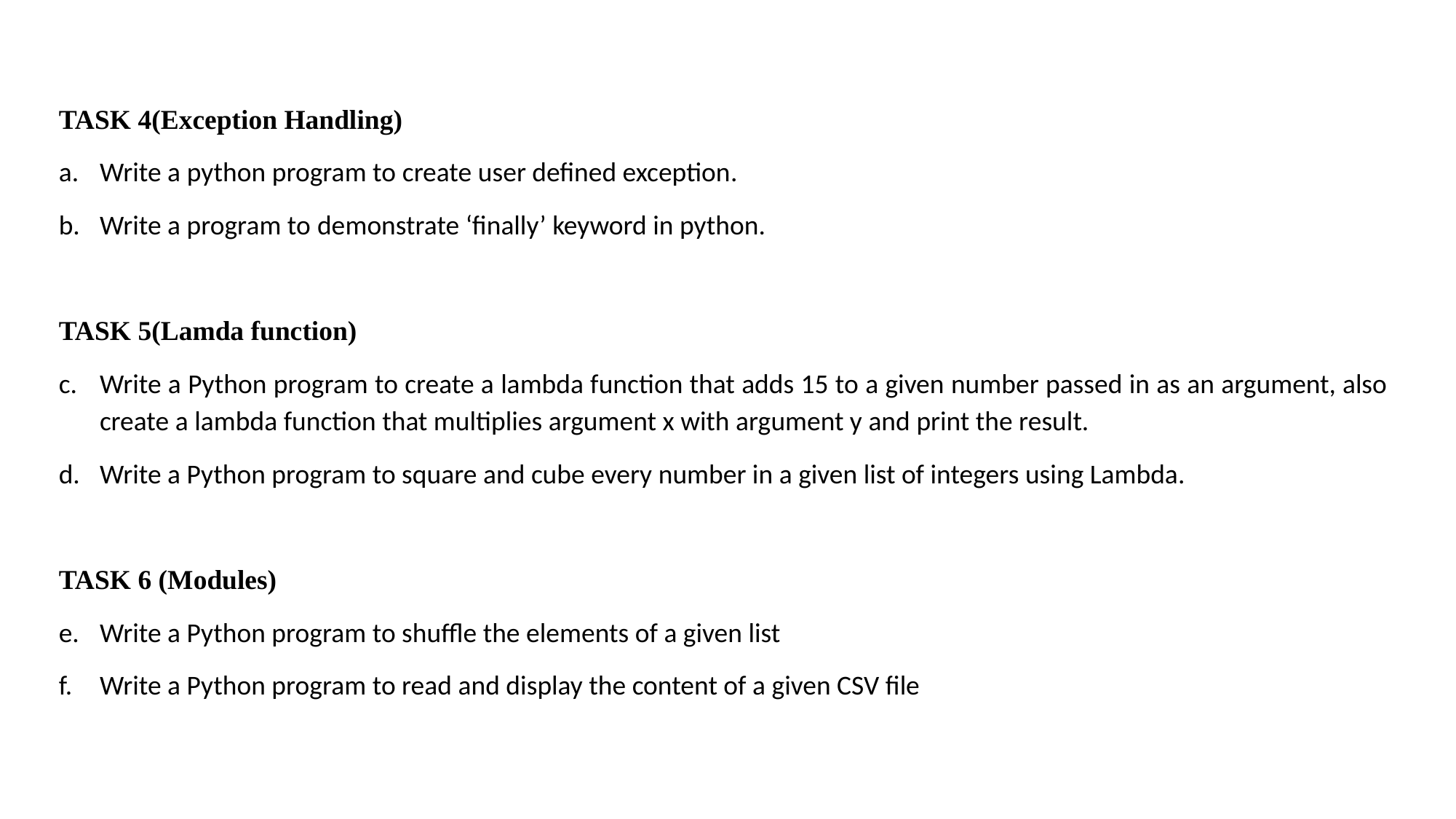

TASK 4(Exception Handling)
Write a python program to create user defined exception.
Write a program to demonstrate ‘finally’ keyword in python.

TASK 5(Lamda function)
Write a Python program to create a lambda function that adds 15 to a given number passed in as an argument, also create a lambda function that multiplies argument x with argument y and print the result.
Write a Python program to square and cube every number in a given list of integers using Lambda.

TASK 6 (Modules)
Write a Python program to shuffle the elements of a given list
Write a Python program to read and display the content of a given CSV file